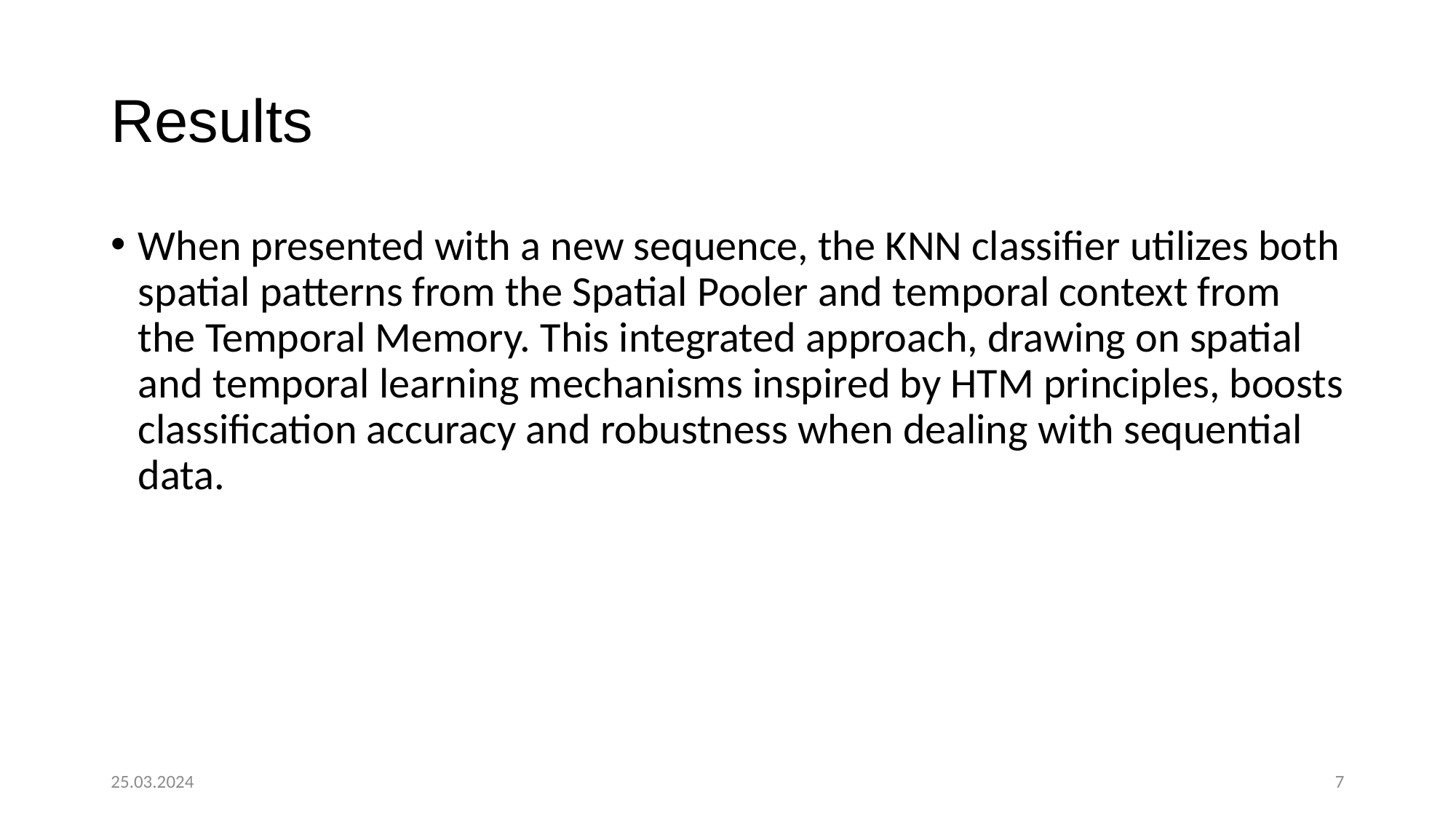

# Results
When presented with a new sequence, the KNN classifier utilizes both spatial patterns from the Spatial Pooler and temporal context from the Temporal Memory. This integrated approach, drawing on spatial and temporal learning mechanisms inspired by HTM principles, boosts classification accuracy and robustness when dealing with sequential data.
25.03.2024
7